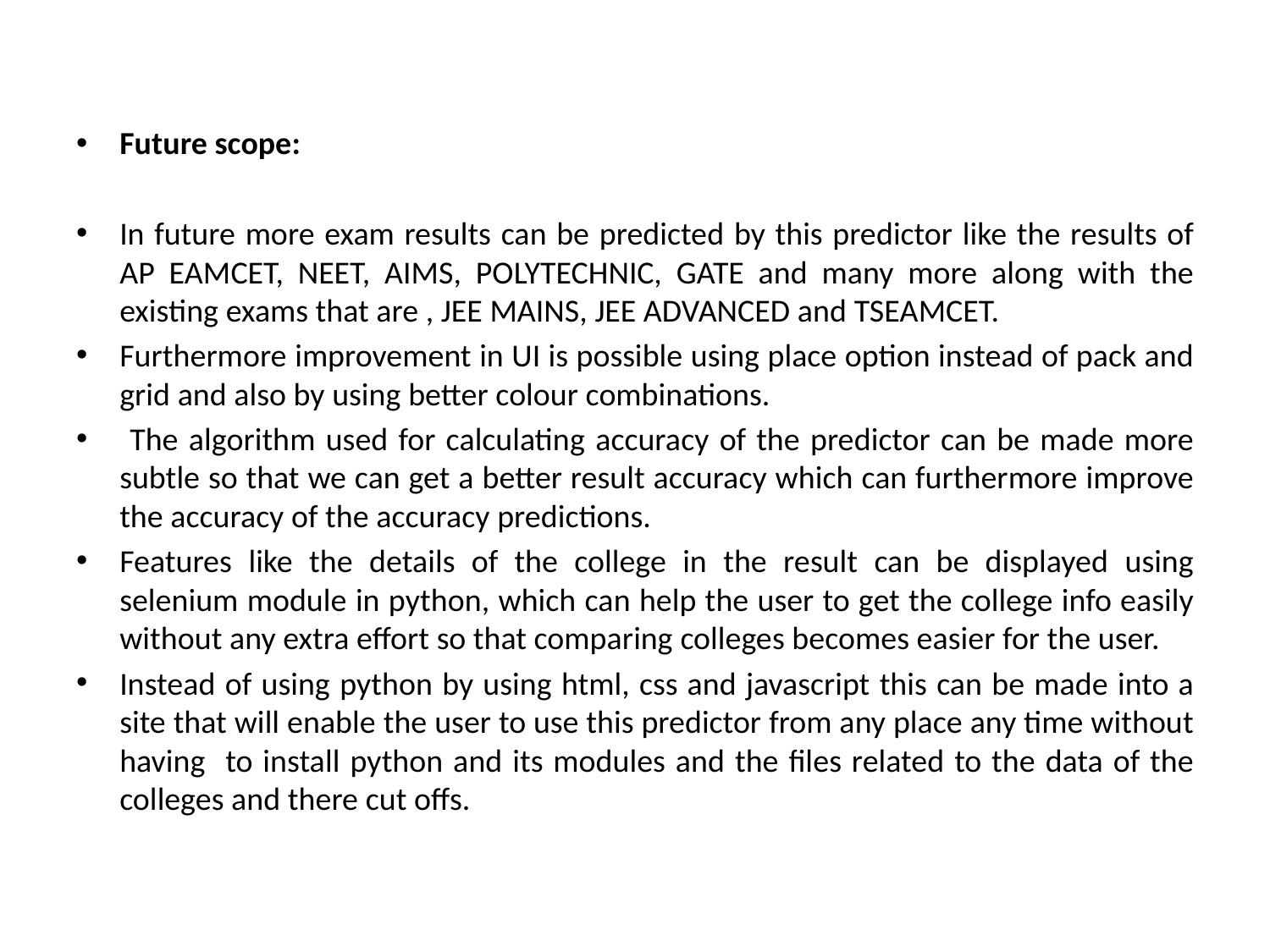

Future scope:

In future more exam results can be predicted by this predictor like the results of AP EAMCET, NEET, AIMS, POLYTECHNIC, GATE and many more along with the existing exams that are , JEE MAINS, JEE ADVANCED and TSEAMCET.
Furthermore improvement in UI is possible using place option instead of pack and grid and also by using better colour combinations.
 The algorithm used for calculating accuracy of the predictor can be made more subtle so that we can get a better result accuracy which can furthermore improve the accuracy of the accuracy predictions.
Features like the details of the college in the result can be displayed using selenium module in python, which can help the user to get the college info easily without any extra effort so that comparing colleges becomes easier for the user.
Instead of using python by using html, css and javascript this can be made into a site that will enable the user to use this predictor from any place any time without having  to install python and its modules and the files related to the data of the colleges and there cut offs.